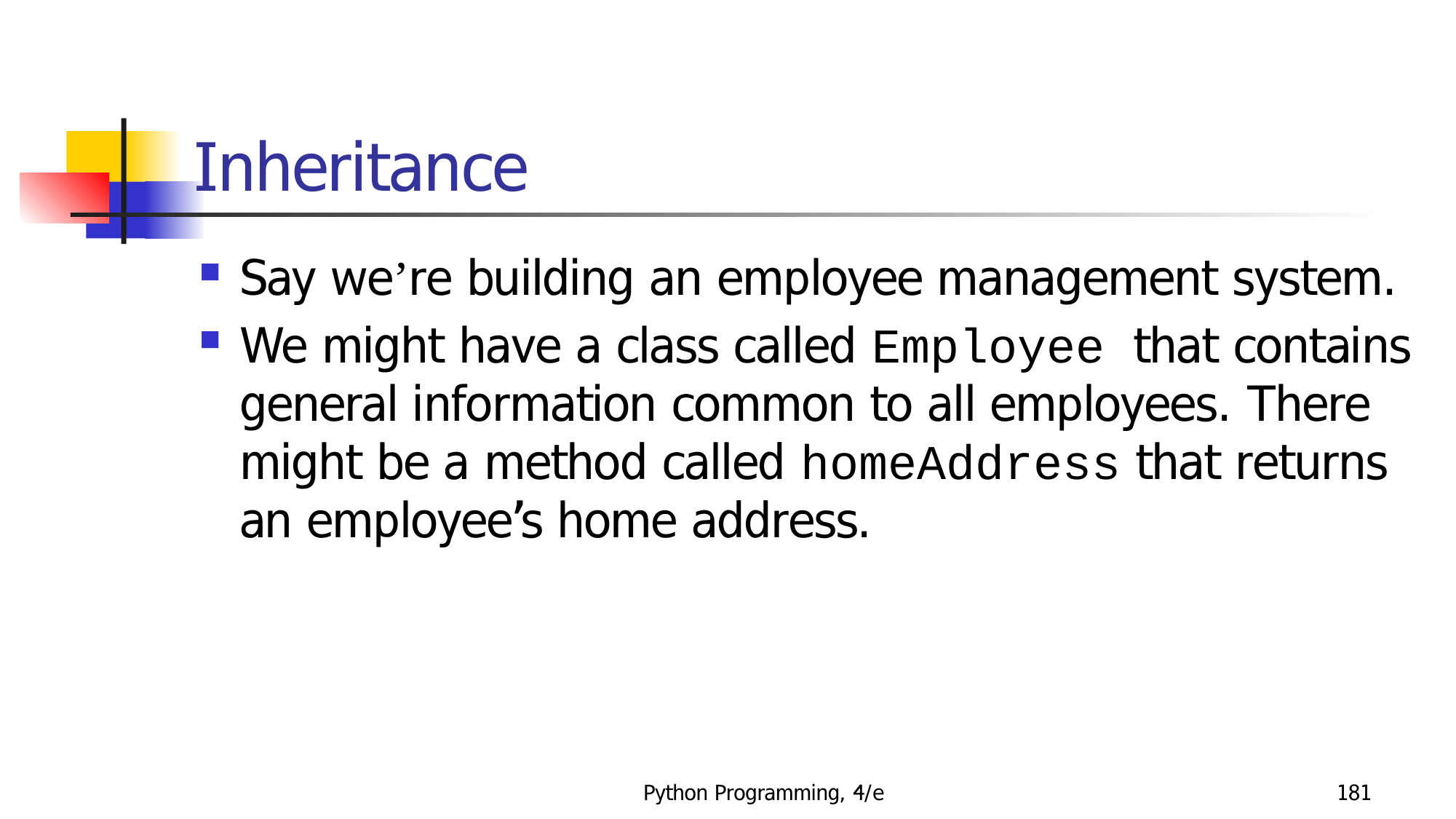

# Inheritance
Say we’re building an employee management system.
We might have a class called Employee that contains general information common to all employees. There might be a method called homeAddress that returns an employee’s home address.
Python Programming, 4/e
181